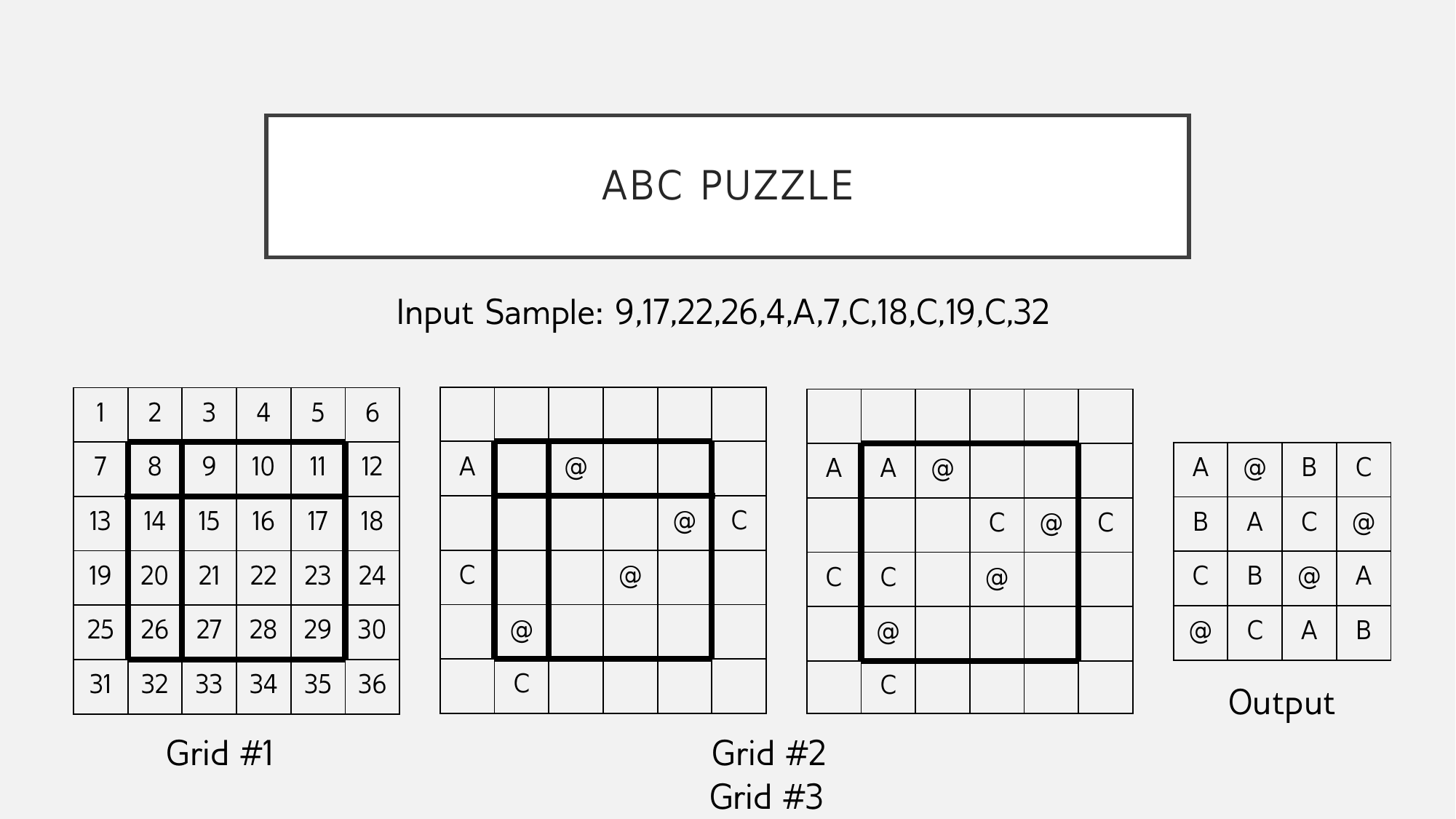

# ABC Puzzle
Input Sample: 9,17,22,26,4,A,7,C,18,C,19,C,32
|  |  |  |  |  |  |
| --- | --- | --- | --- | --- | --- |
| A |  | @ |  |  |  |
|  |  |  |  | @ | C |
| C |  |  | @ |  |  |
|  | @ |  |  |  |  |
|  | C |  |  |  |  |
| 1 | 2 | 3 | 4 | 5 | 6 |
| --- | --- | --- | --- | --- | --- |
| 7 | 8 | 9 | 10 | 11 | 12 |
| 13 | 14 | 15 | 16 | 17 | 18 |
| 19 | 20 | 21 | 22 | 23 | 24 |
| 25 | 26 | 27 | 28 | 29 | 30 |
| 31 | 32 | 33 | 34 | 35 | 36 |
|  |  |  |  |  |  |
| --- | --- | --- | --- | --- | --- |
| A | A | @ |  |  |  |
|  |  |  | C | @ | C |
| C | C |  | @ |  |  |
|  | @ |  |  |  |  |
|  | C |  |  |  |  |
| A | @ | B | C |
| --- | --- | --- | --- |
| B | A | C | @ |
| C | B | @ | A |
| @ | C | A | B |
Output
Grid #1					Grid #2					Grid #3